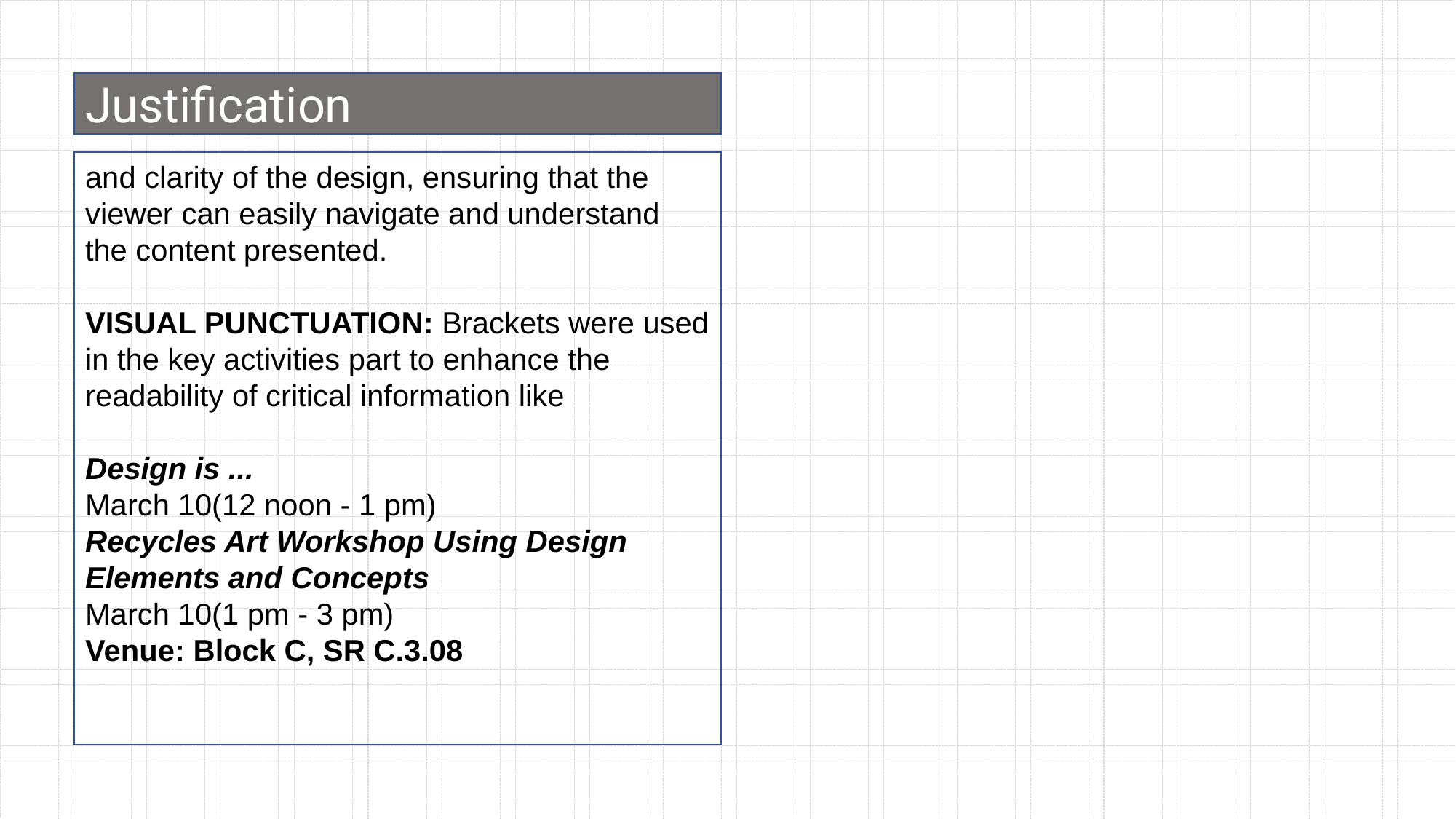

Justification
and clarity of the design, ensuring that the viewer can easily navigate and understand the content presented.

VISUAL PUNCTUATION: Brackets were used in the key activities part to enhance the readability of critical information like

Design is ...
March 10(12 noon - 1 pm)
Recycles Art Workshop Using Design
Elements and Concepts
March 10(1 pm - 3 pm)
Venue: Block C, SR C.3.08